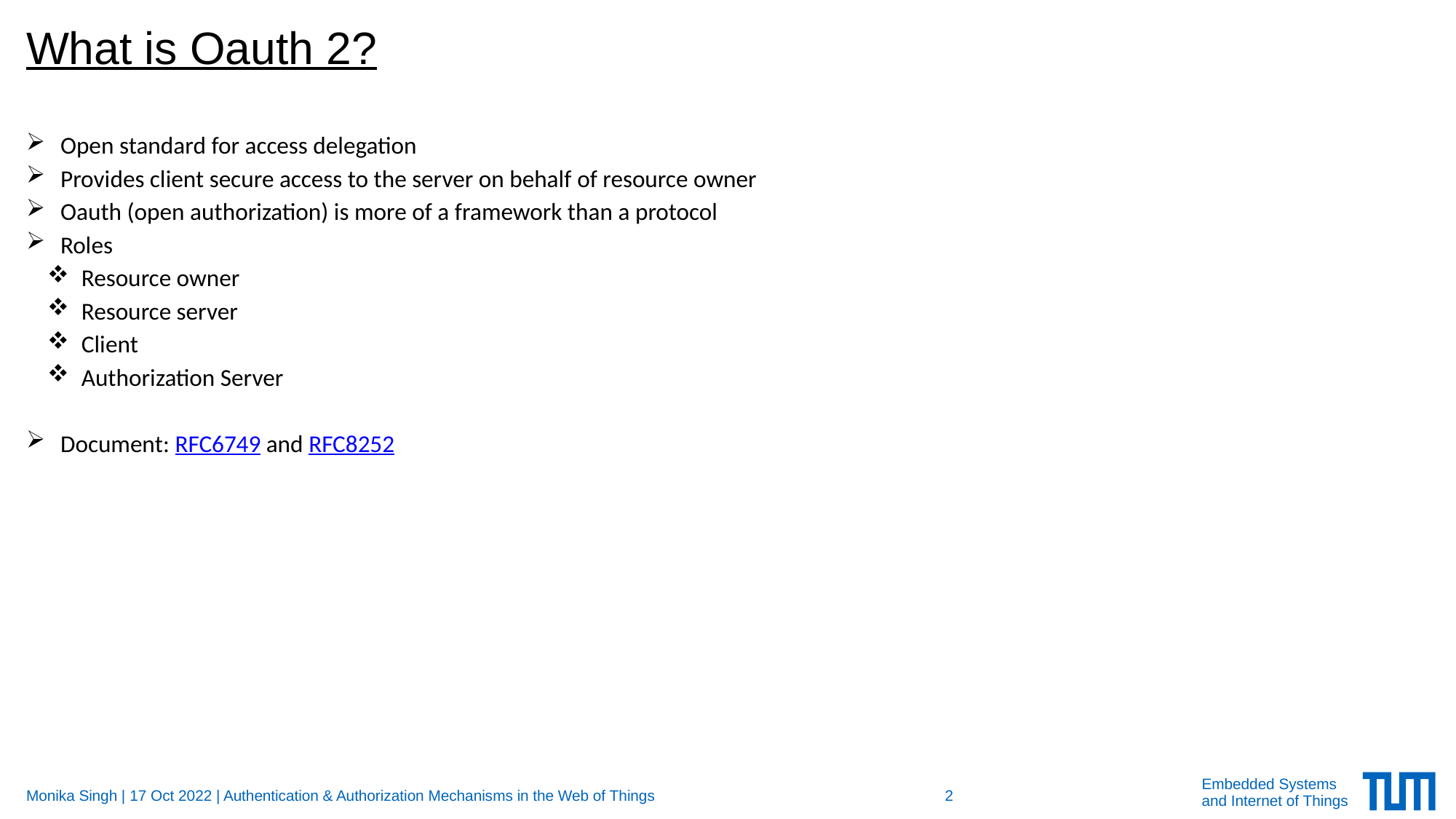

# What is Oauth 2?

Open standard for access delegation
Provides client secure access to the server on behalf of resource owner
Oauth (open authorization) is more of a framework than a protocol
Roles
Resource owner
Resource server
Client
Authorization Server

Document: RFC6749 and RFC8252

Monika Singh | 17 Oct 2022 | Authentication & Authorization Mechanisms in the Web of Things
2